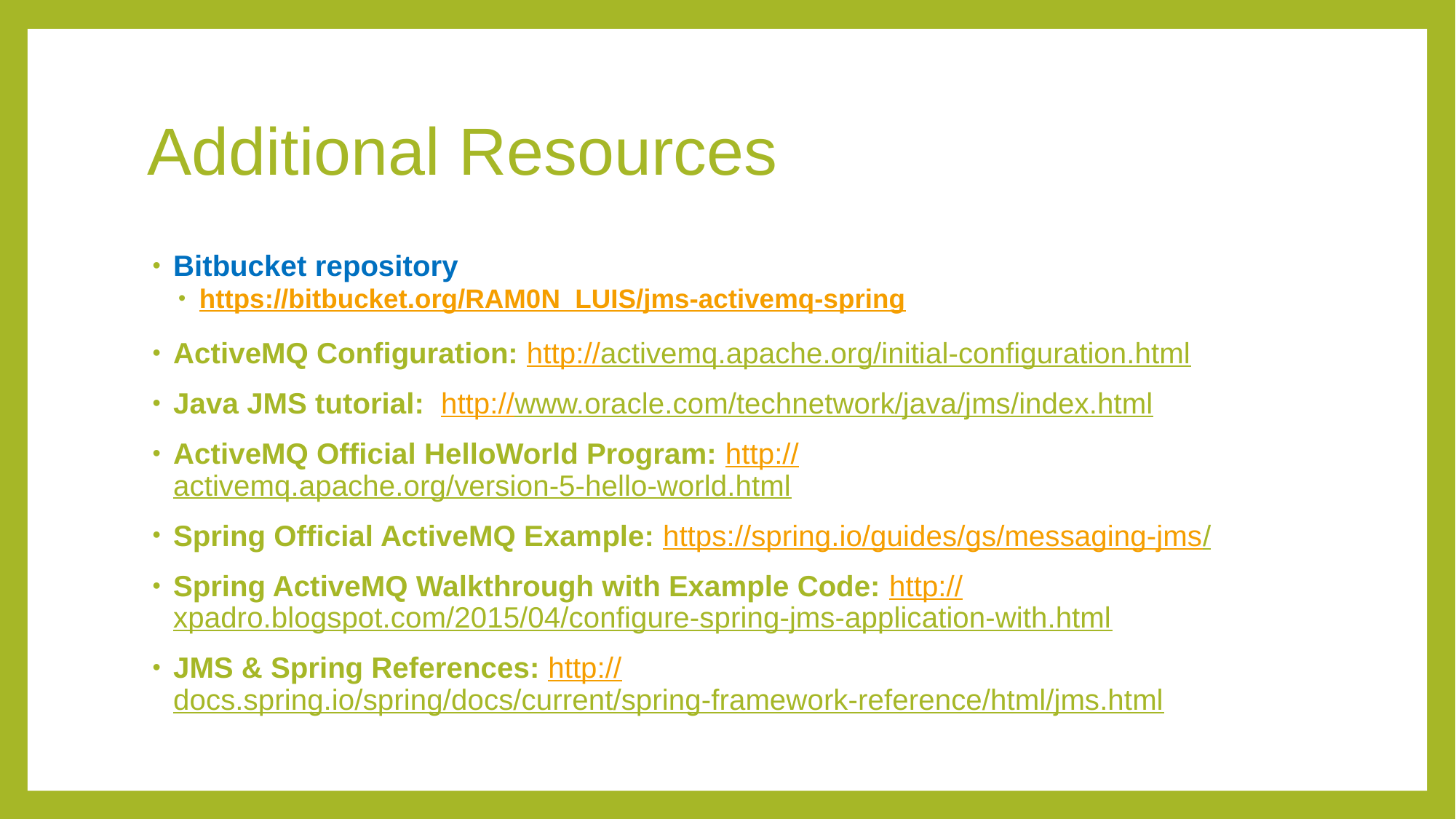

# Additional Resources
Bitbucket repository
https://bitbucket.org/RAM0N_LUIS/jms-activemq-spring
ActiveMQ Configuration: http://activemq.apache.org/initial-configuration.html
Java JMS tutorial:  http://www.oracle.com/technetwork/java/jms/index.html
ActiveMQ Official HelloWorld Program: http://activemq.apache.org/version-5-hello-world.html
Spring Official ActiveMQ Example: https://spring.io/guides/gs/messaging-jms/
Spring ActiveMQ Walkthrough with Example Code: http://xpadro.blogspot.com/2015/04/configure-spring-jms-application-with.html
JMS & Spring References: http://docs.spring.io/spring/docs/current/spring-framework-reference/html/jms.html